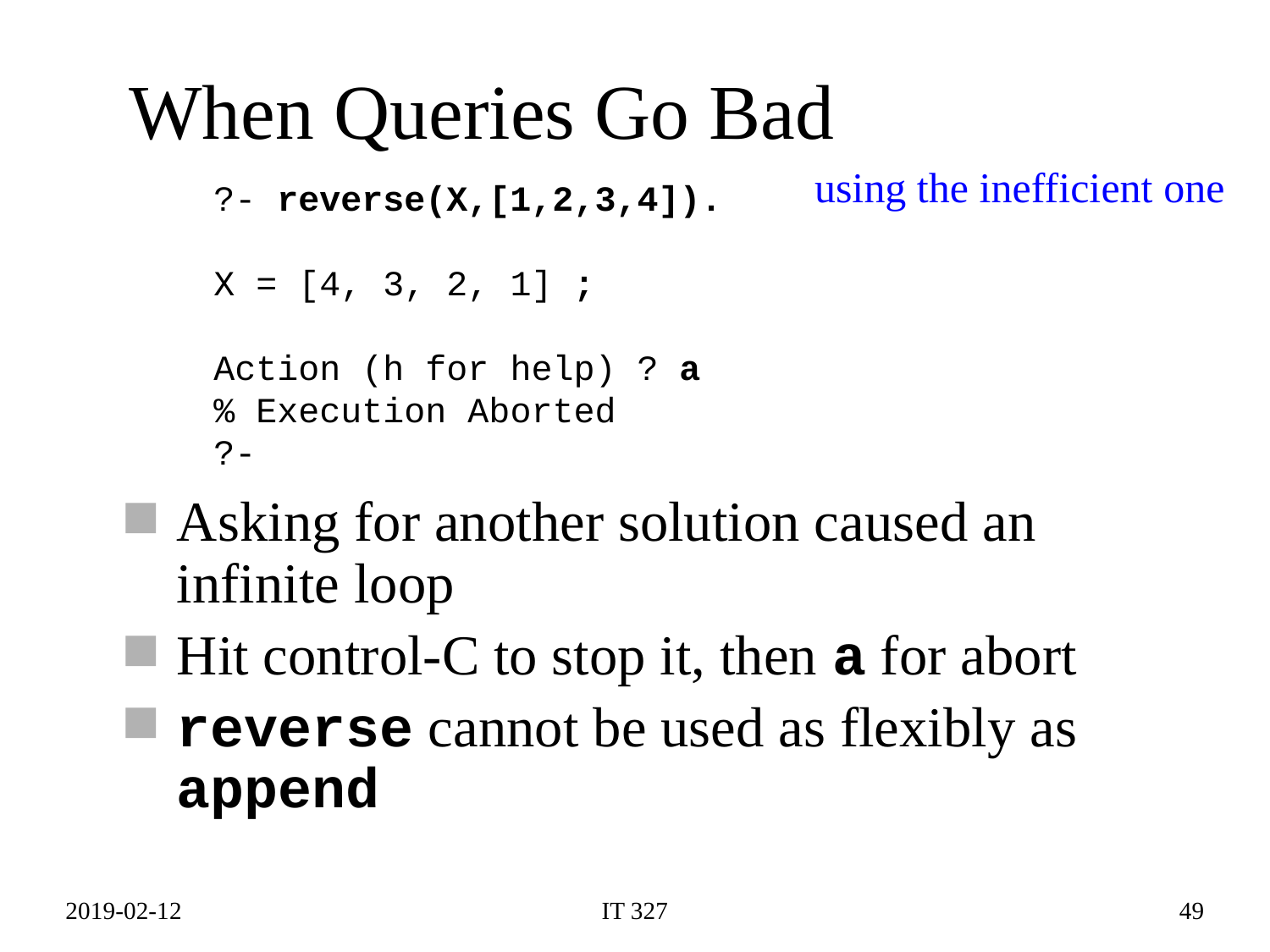

# When Queries Go Bad
using the inefficient one
?- reverse(X,[1,2,3,4]).
X = [4, 3, 2, 1] ;
Action (h for help) ? a
% Execution Aborted
?-
Asking for another solution caused an infinite loop
Hit control-C to stop it, then a for abort
reverse cannot be used as flexibly as append
2019-02-12
IT 327
49